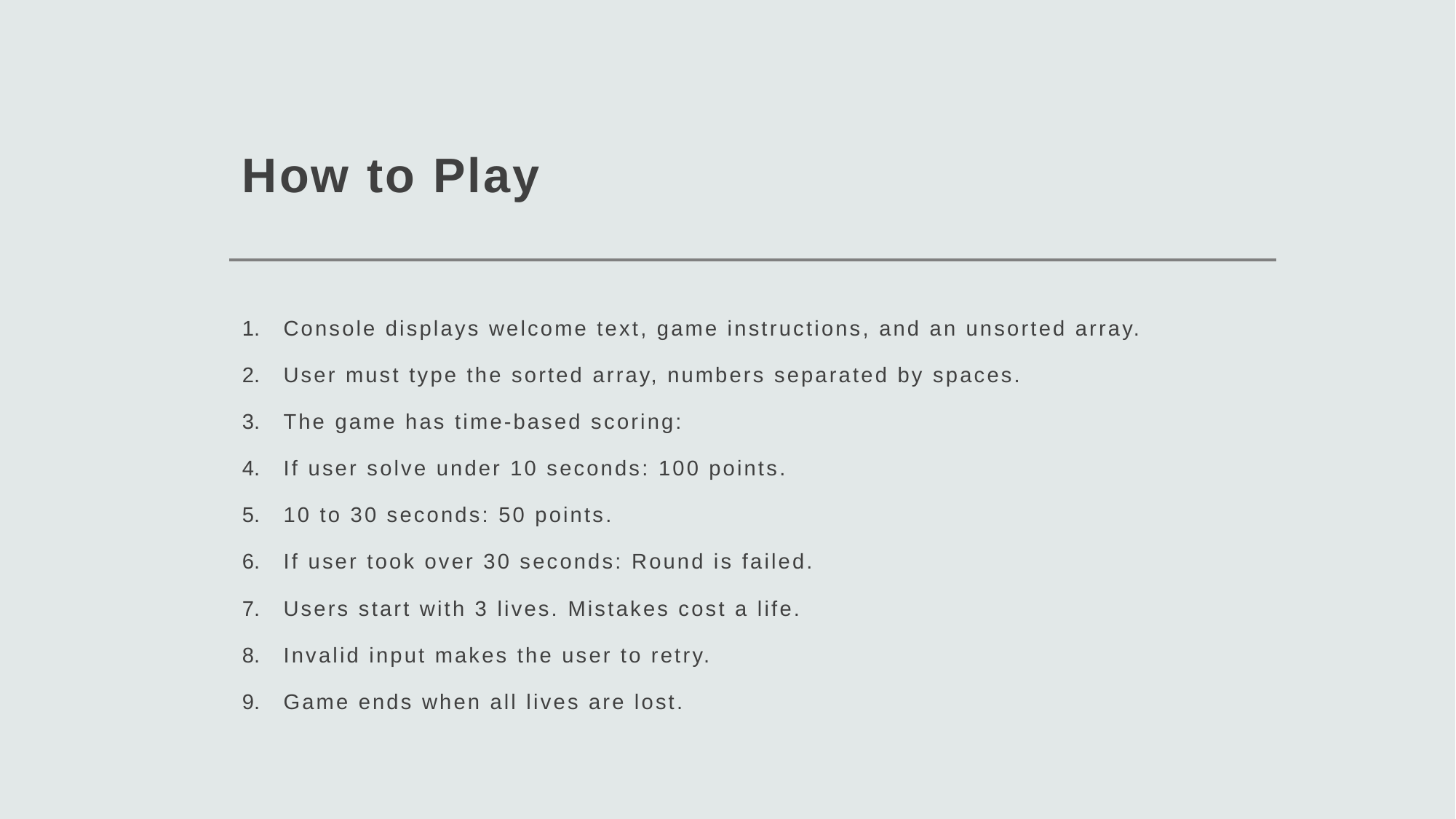

# How to Play
Console displays welcome text, game instructions, and an unsorted array.
User must type the sorted array, numbers separated by spaces.
The game has time-based scoring:
If user solve under 10 seconds: 100 points.
10 to 30 seconds: 50 points.
If user took over 30 seconds: Round is failed.
Users start with 3 lives. Mistakes cost a life.
Invalid input makes the user to retry.
Game ends when all lives are lost.